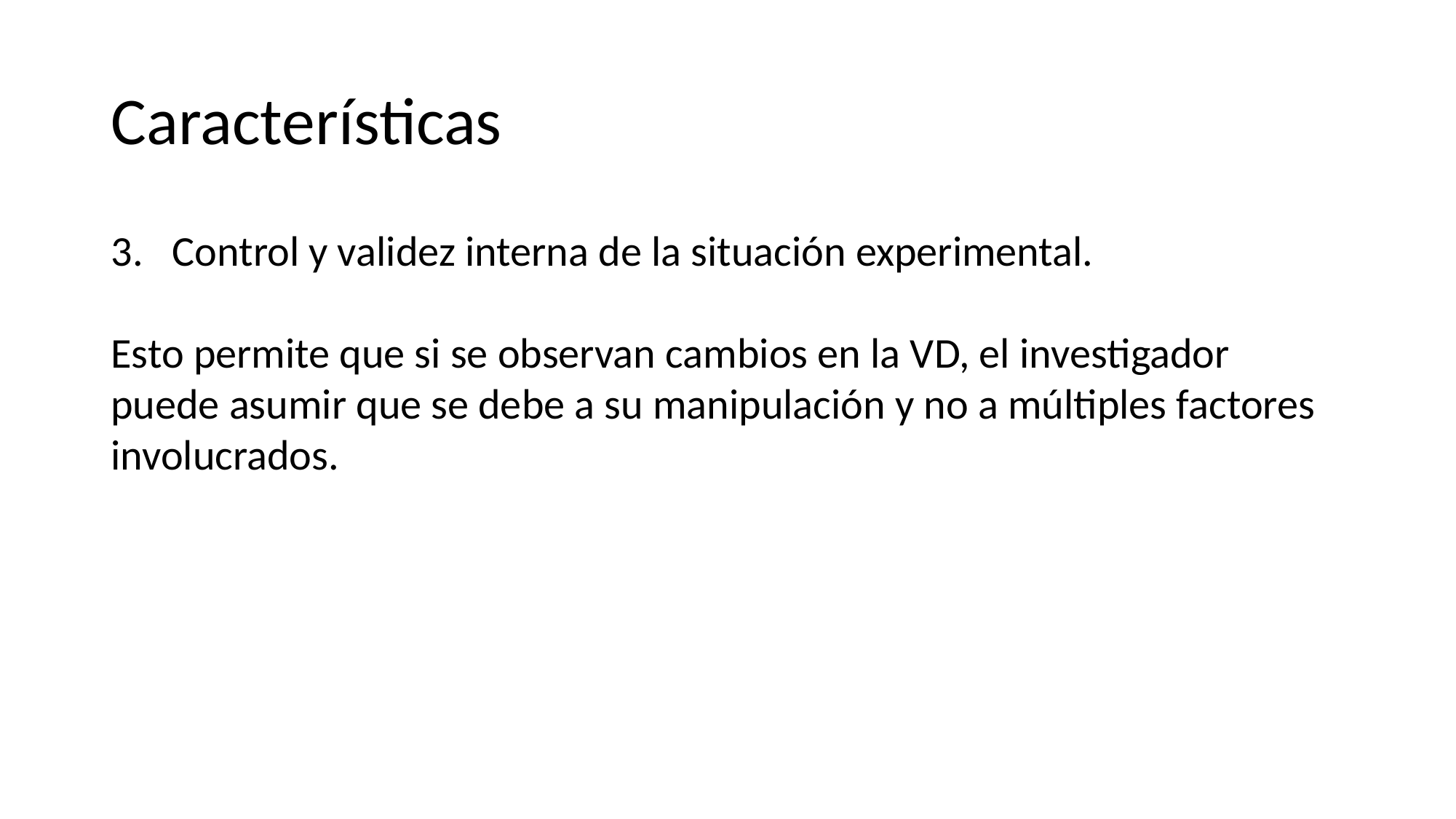

# Características
Control y validez interna de la situación experimental.

Esto permite que si se observan cambios en la VD, el investigador puede asumir que se debe a su manipulación y no a múltiples factores involucrados.